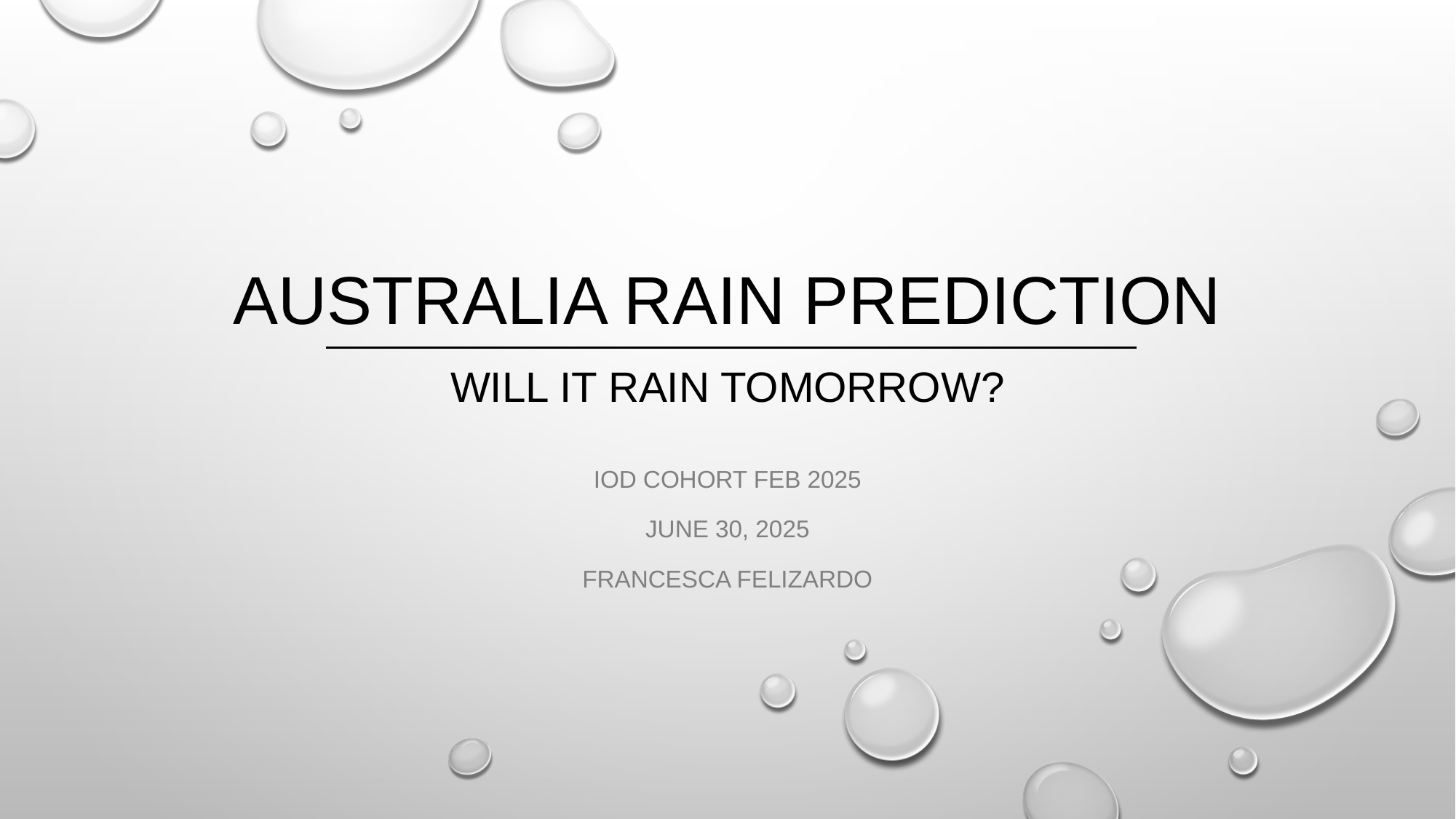

# Australia Rain prediction
Will it rain tomorrow?
Iod cohort feb 2025
June 30, 2025
Francesca felizardo